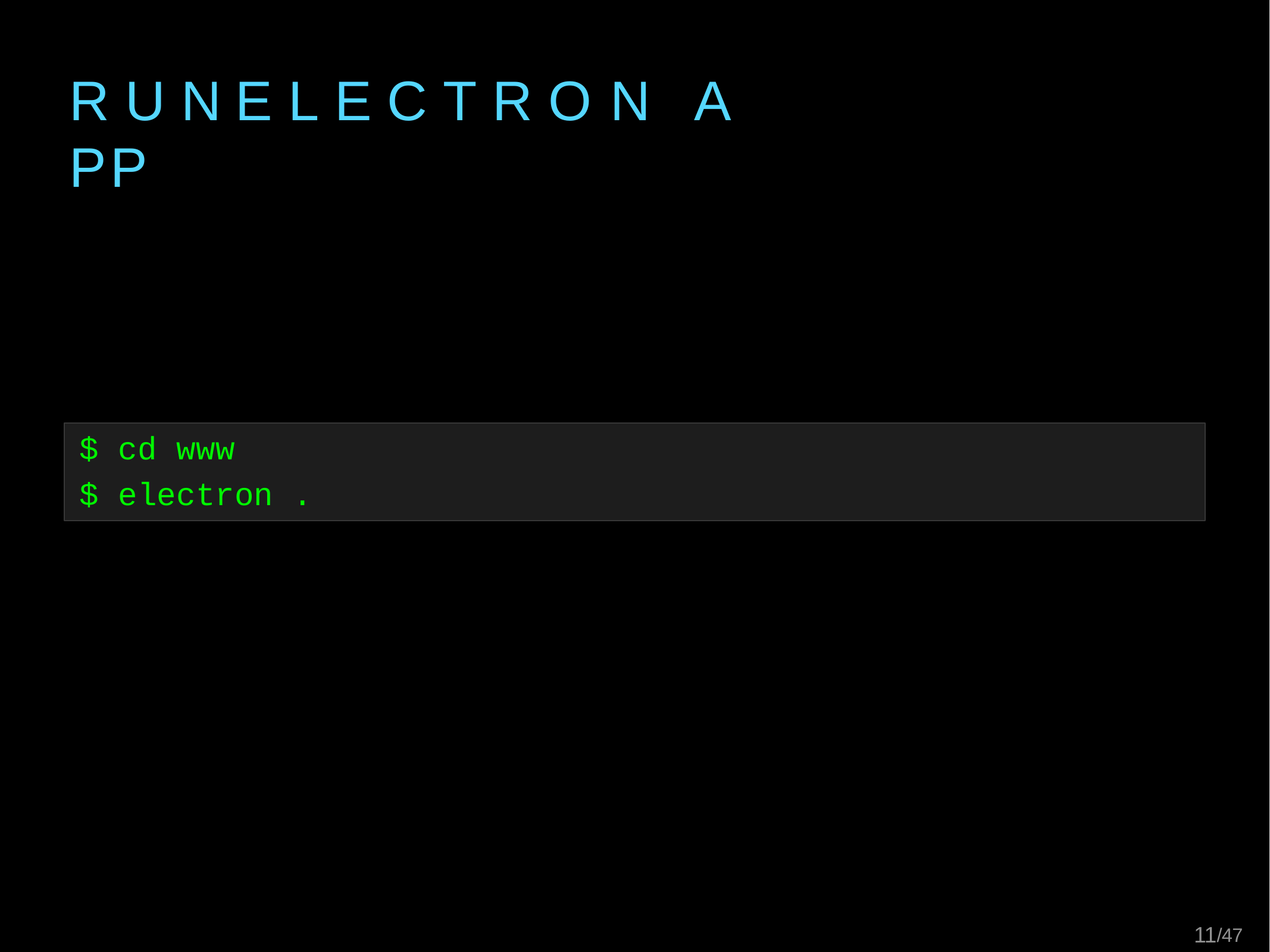

# R U N	E L E C T R O N	A P P
$ cd www
$ electron .

11/47